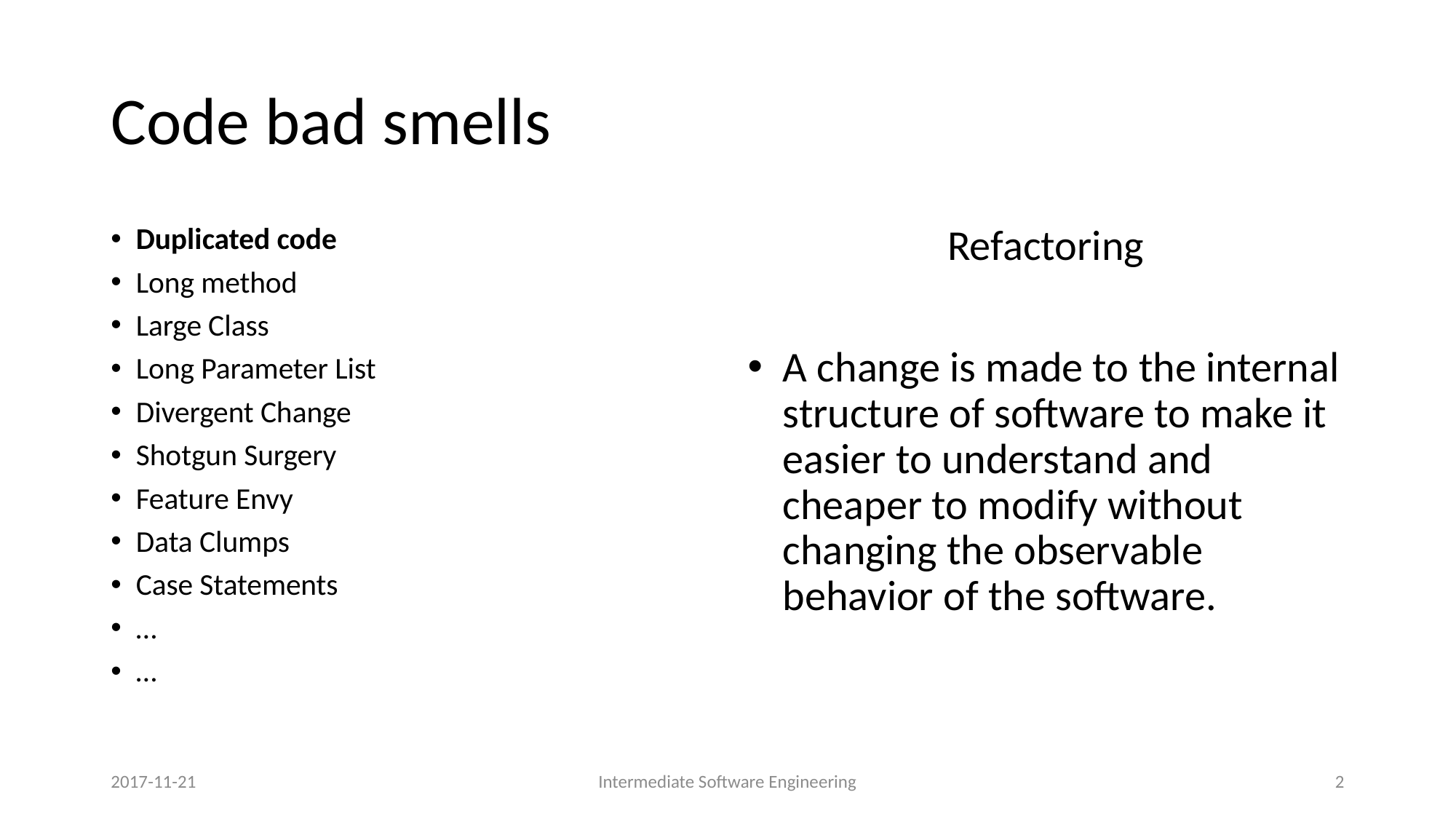

# Code bad smells
Duplicated code
Long method
Large Class
Long Parameter List
Divergent Change
Shotgun Surgery
Feature Envy
Data Clumps
Case Statements
…
…

Refactoring

A change is made to the internal structure of software to make it easier to understand and cheaper to modify without  changing the observable behavior of the software.

2017-11-21
Intermediate Software Engineering
2